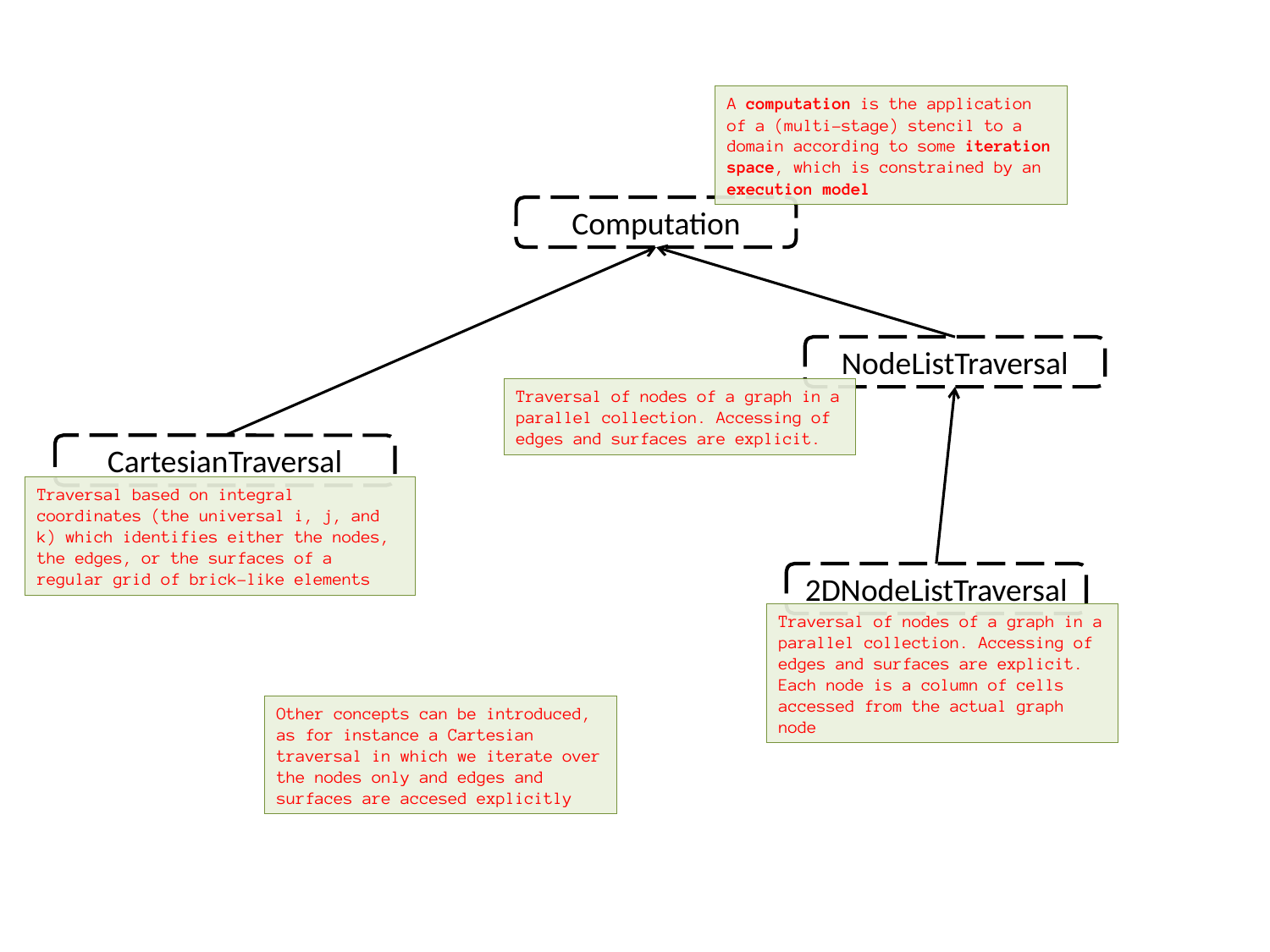

A computation is the application of a (multi-stage) stencil to a domain according to some iteration space, which is constrained by an execution model
Computation
NodeListTraversal
Traversal of nodes of a graph in a parallel collection. Accessing of edges and surfaces are explicit.
CartesianTraversal
Traversal based on integral coordinates (the universal i, j, and k) which identifies either the nodes, the edges, or the surfaces of a regular grid of brick-like elements
2DNodeListTraversal
Traversal of nodes of a graph in a parallel collection. Accessing of edges and surfaces are explicit. Each node is a column of cells accessed from the actual graph node
Other concepts can be introduced, as for instance a Cartesian traversal in which we iterate over the nodes only and edges and surfaces are accesed explicitly